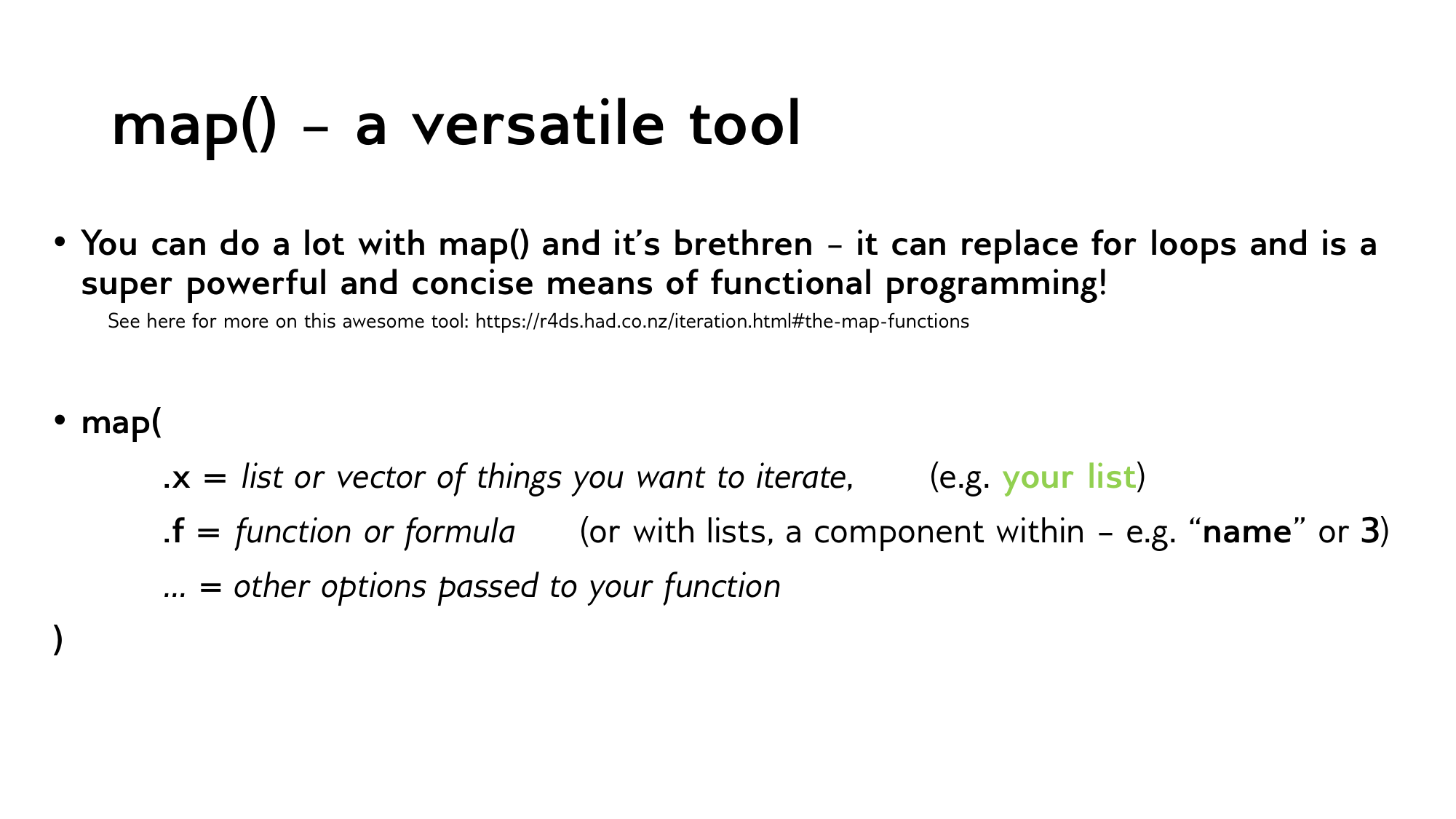

# map() – a versatile tool
You can do a lot with map() and it’s brethren – it can replace for loops and is a super powerful and concise means of functional programming!
See here for more on this awesome tool: https://r4ds.had.co.nz/iteration.html#the-map-functions

map(
	.x = list or vector of things you want to iterate,       (e.g. your list)
	.f = function or formula      (or with lists, a component within – e.g. “name” or 3)
	… = other options passed to your function
)